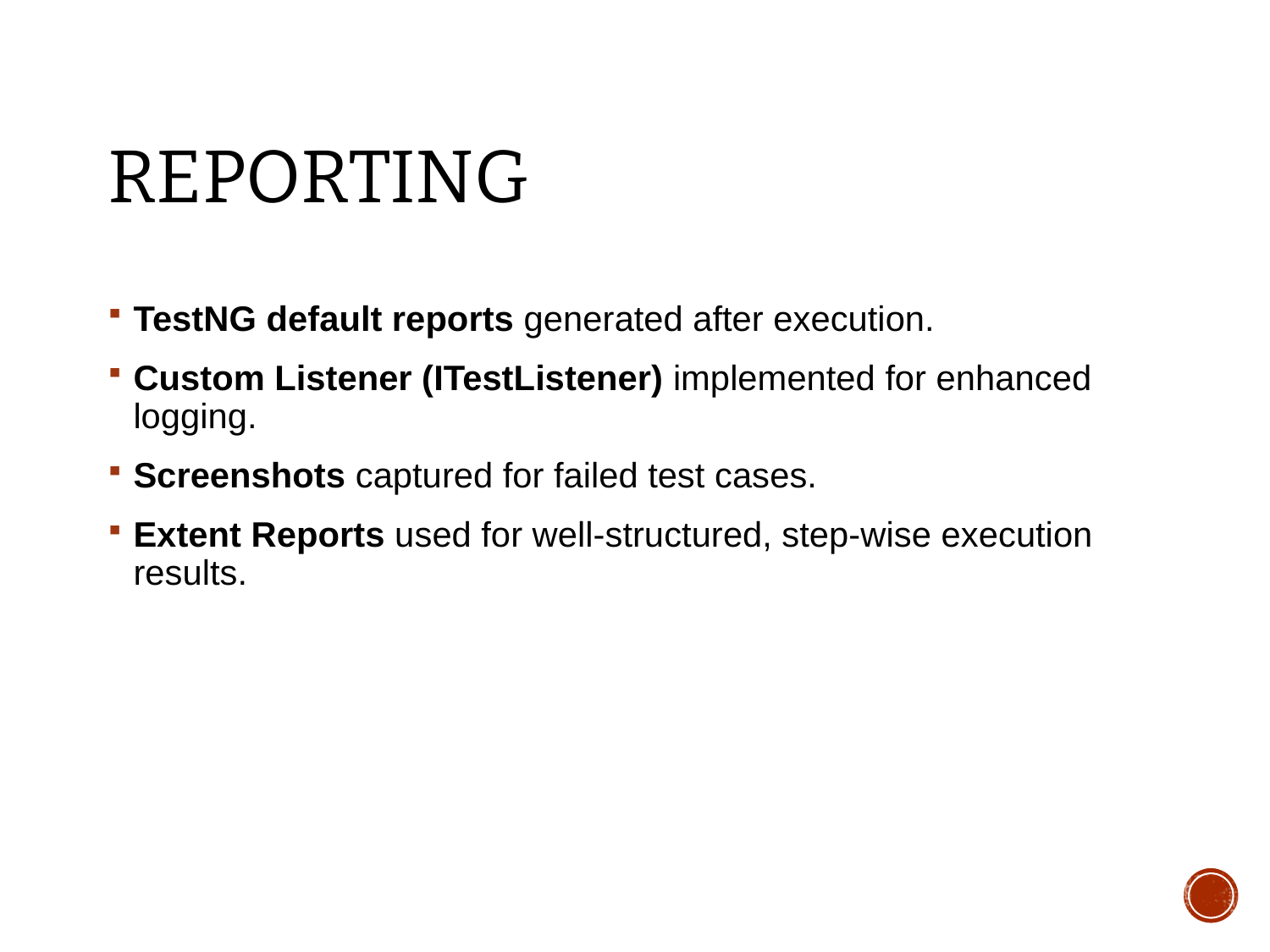

# Reporting
TestNG default reports generated after execution.
Custom Listener (ITestListener) implemented for enhanced logging.
Screenshots captured for failed test cases.
Extent Reports used for well-structured, step-wise execution results.